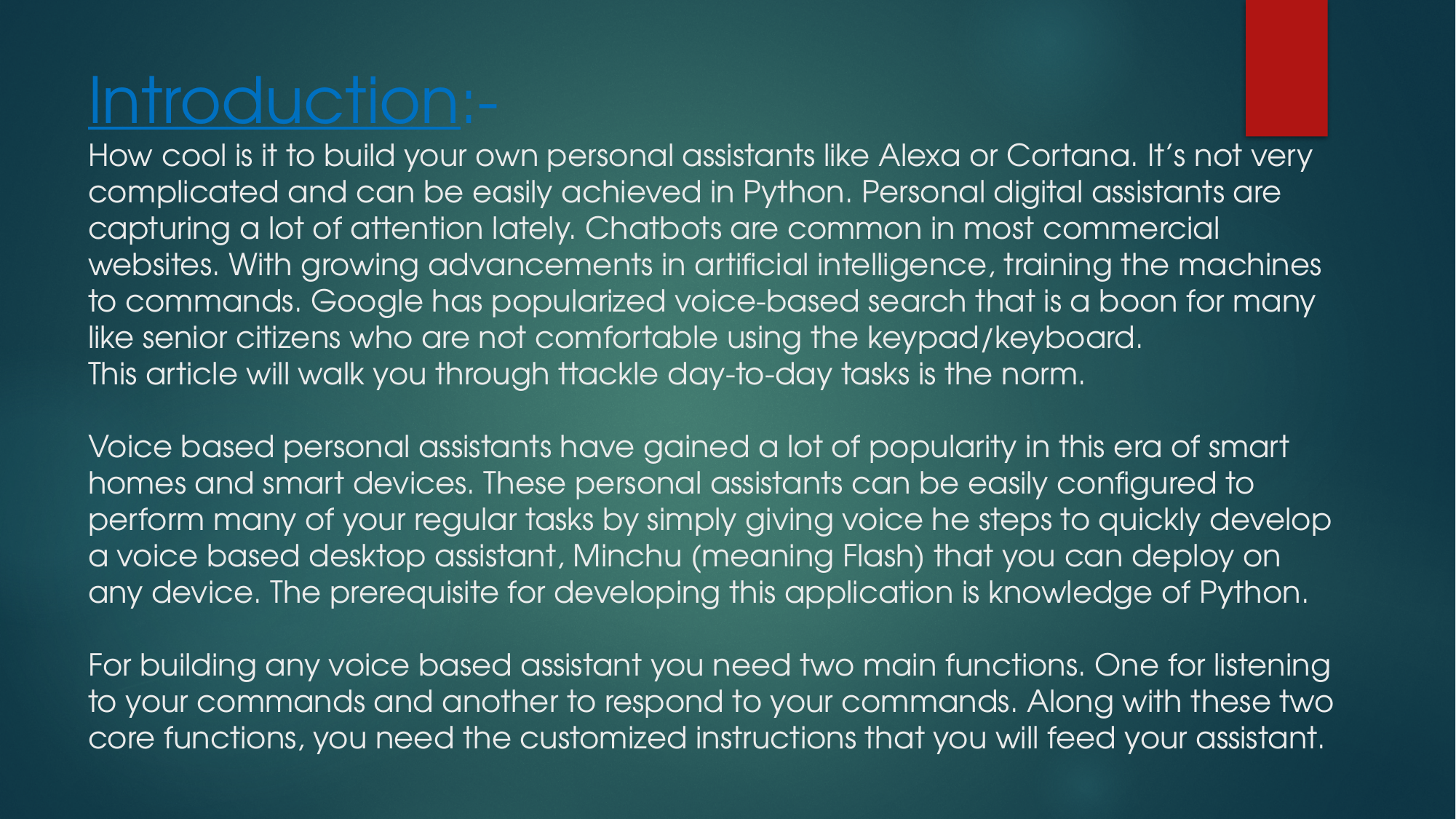

# Introduction:- How cool is it to build your own personal assistants like Alexa or Cortana. It’s not very complicated and can be easily achieved in Python. Personal digital assistants are capturing a lot of attention lately. Chatbots are common in most commercial websites. With growing advancements in artificial intelligence, training the machines to commands. Google has popularized voice-based search that is a boon for many like senior citizens who are not comfortable using the keypad/keyboard. This article will walk you through ttackle day-to-day tasks is the norm. Voice based personal assistants have gained a lot of popularity in this era of smart homes and smart devices. These personal assistants can be easily configured to perform many of your regular tasks by simply giving voice he steps to quickly develop a voice based desktop assistant, Minchu (meaning Flash) that you can deploy on any device. The prerequisite for developing this application is knowledge of Python. For building any voice based assistant you need two main functions. One for listening to your commands and another to respond to your commands. Along with these two core functions, you need the customized instructions that you will feed your assistant.